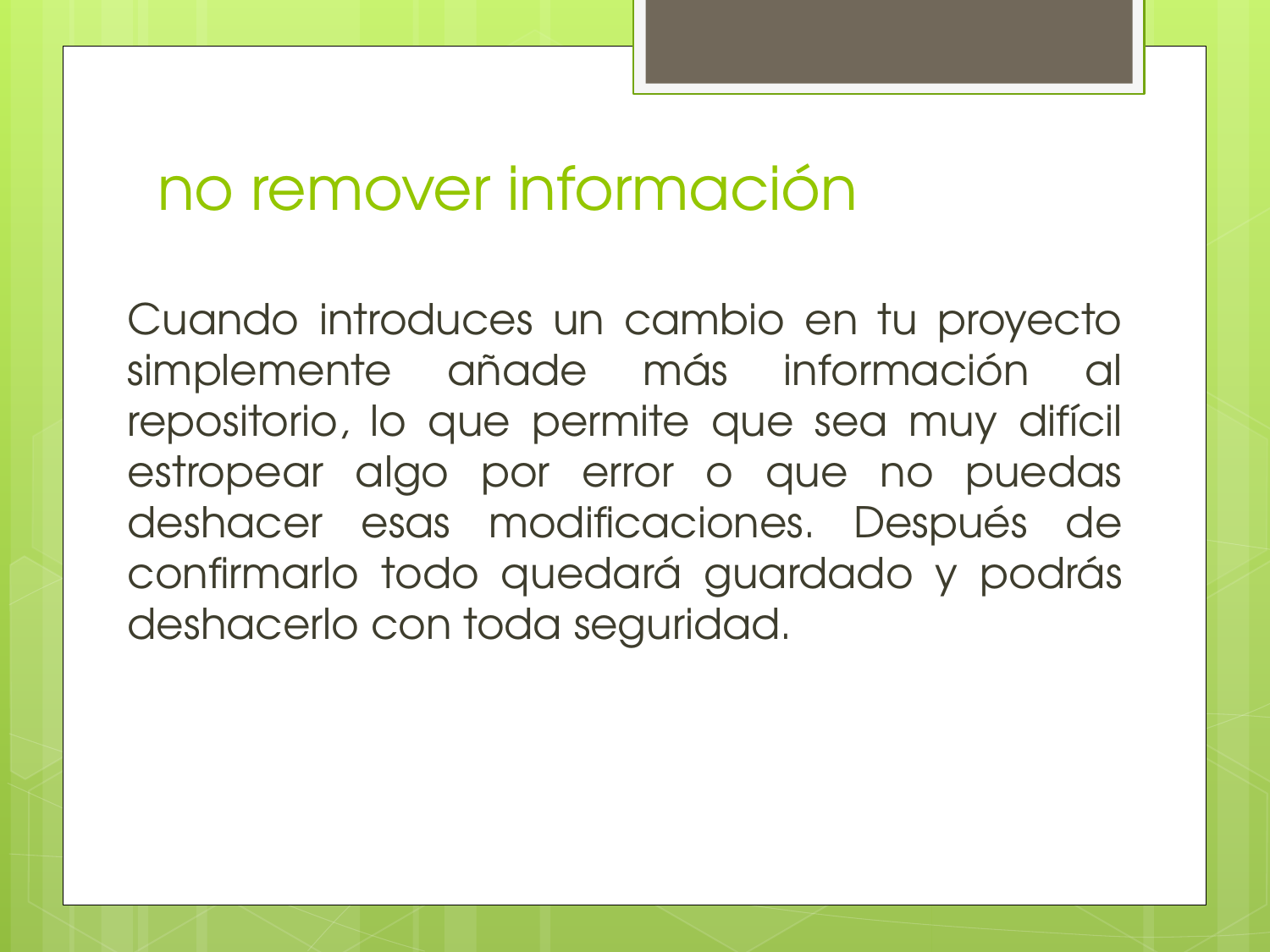

# no remover información
Cuando introduces un cambio en tu proyecto simplemente añade más información al repositorio, lo que permite que sea muy difícil estropear algo por error o que no puedas deshacer esas modificaciones. Después de confirmarlo todo quedará guardado y podrás deshacerlo con toda seguridad.